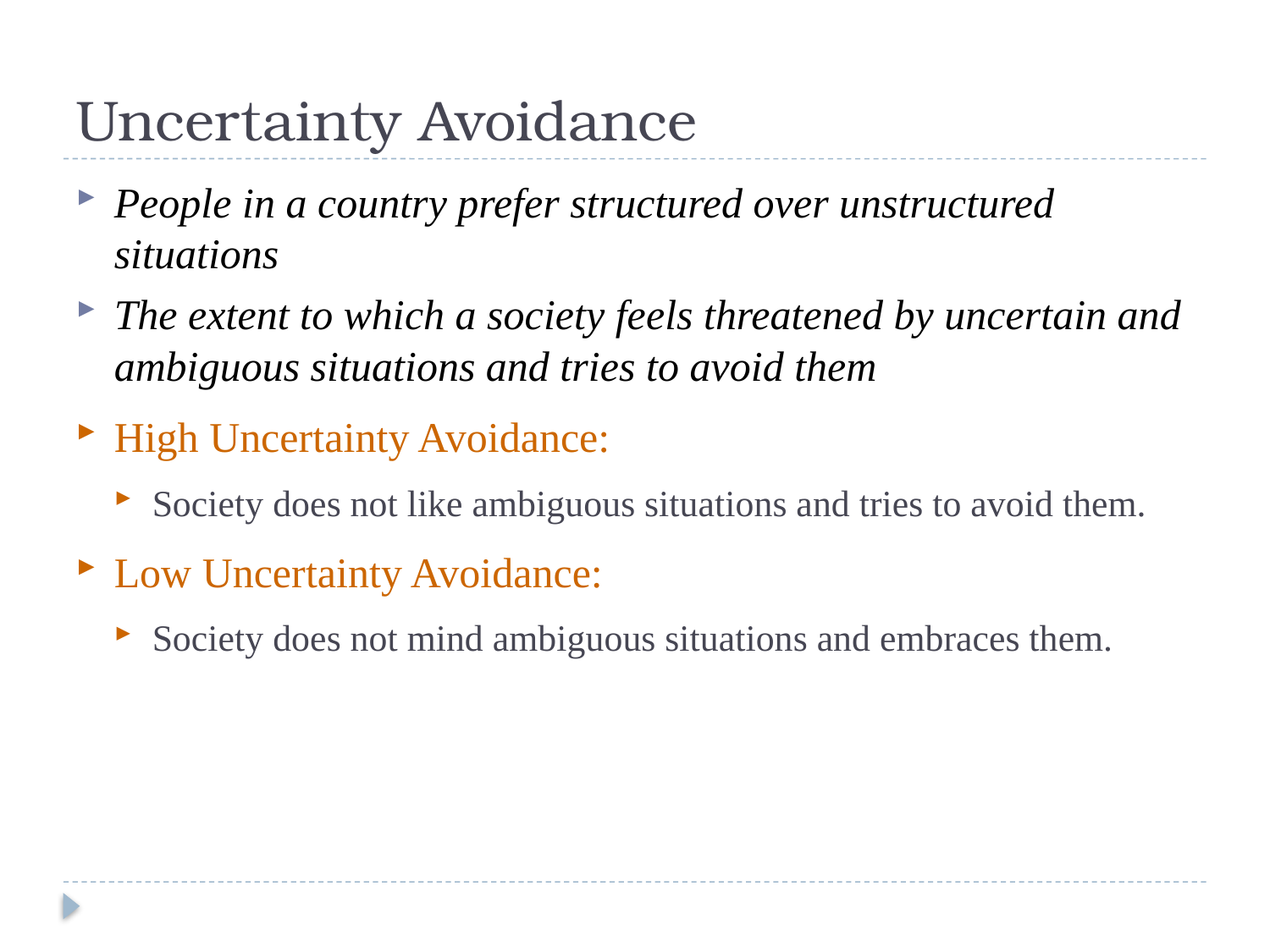

# Uncertainty Avoidance
People in a country prefer structured over unstructured situations
The extent to which a society feels threatened by uncertain and ambiguous situations and tries to avoid them
High Uncertainty Avoidance:
Society does not like ambiguous situations and tries to avoid them.
Low Uncertainty Avoidance:
Society does not mind ambiguous situations and embraces them.